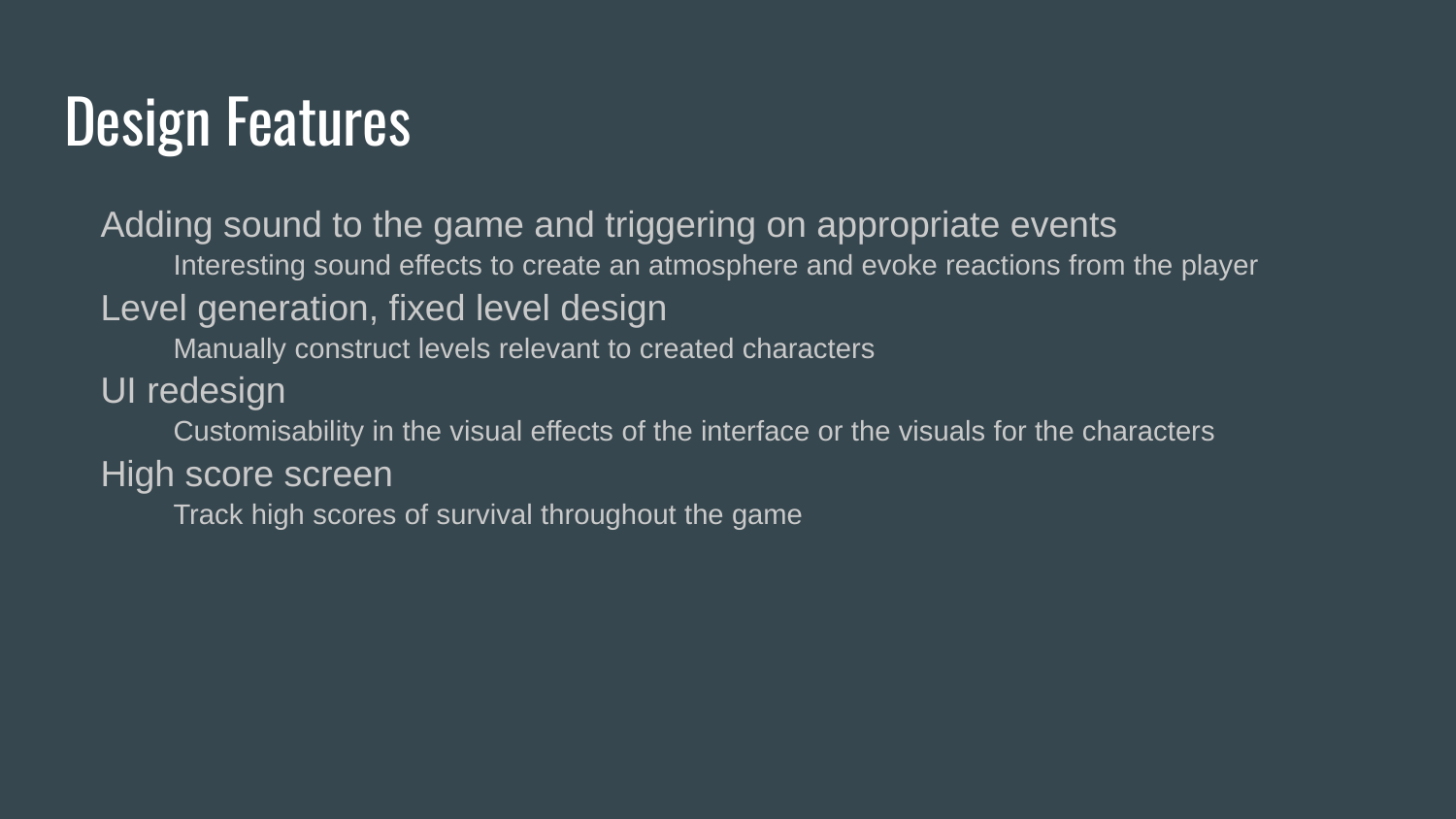

# Design Features
Adding sound to the game and triggering on appropriate events
Interesting sound effects to create an atmosphere and evoke reactions from the player
Level generation, fixed level design
Manually construct levels relevant to created characters
UI redesign
Customisability in the visual effects of the interface or the visuals for the characters
High score screen
Track high scores of survival throughout the game